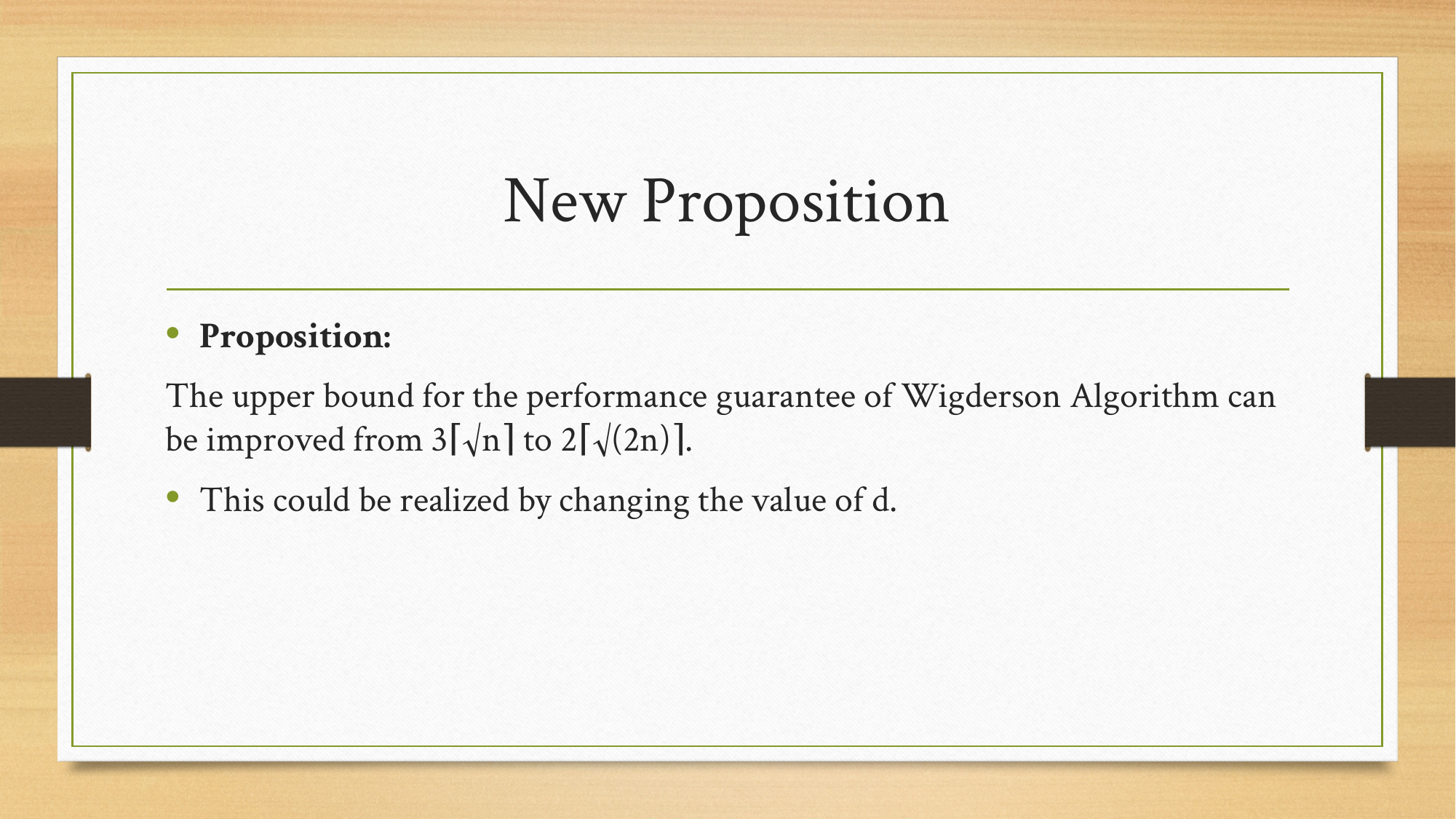

# New Proposition
Proposition:
The upper bound for the performance guarantee of Wigderson Algorithm can be improved from 3⌈√n⌉ to 2⌈√(2n)⌉.
This could be realized by changing the value of d.